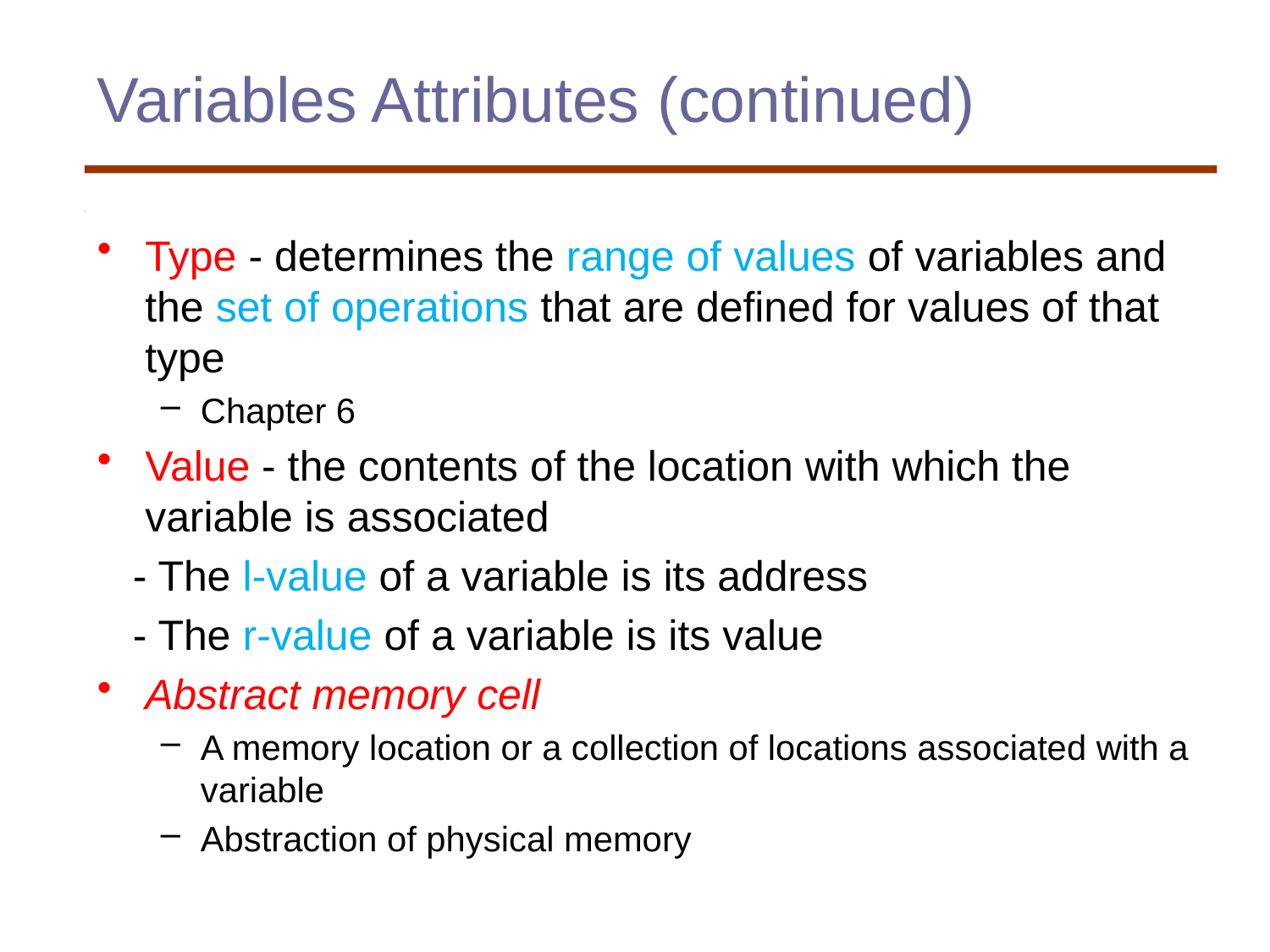

# Variables Attributes (continued)
Type - determines the range of values of variables and the set of operations that are defined for values of that type
Chapter 6
Value - the contents of the location with which the variable is associated
   - The l-value of a variable is its address
   - The r-value of a variable is its value
Abstract memory cell
A memory location or a collection of locations associated with a variable
Abstraction of physical memory